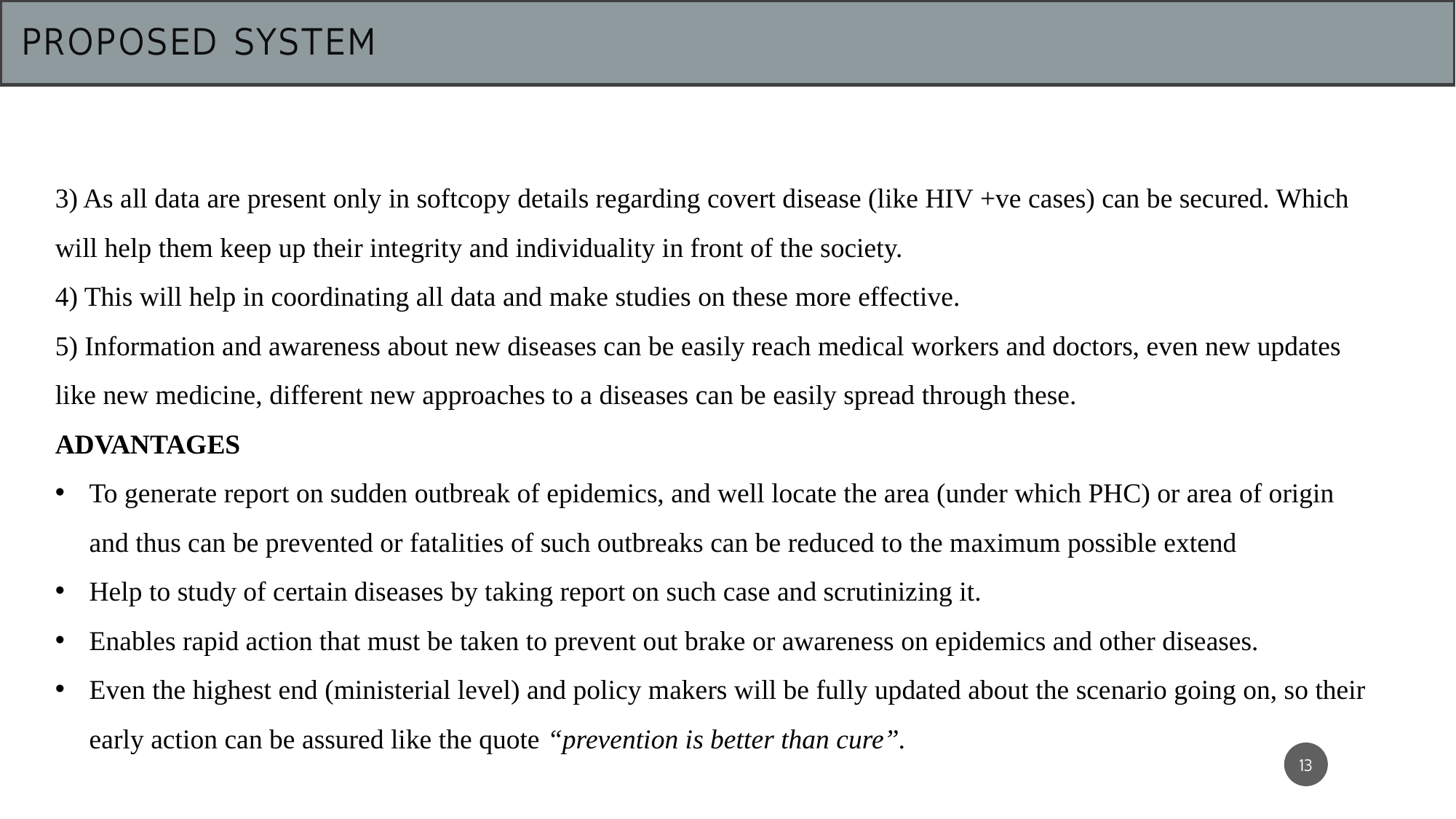

# Proposed System
3) As all data are present only in softcopy details regarding covert disease (like HIV +ve cases) can be secured. Which will help them keep up their integrity and individuality in front of the society.
4) This will help in coordinating all data and make studies on these more effective.
5) Information and awareness about new diseases can be easily reach medical workers and doctors, even new updates like new medicine, different new approaches to a diseases can be easily spread through these.
ADVANTAGES
To generate report on sudden outbreak of epidemics, and well locate the area (under which PHC) or area of origin and thus can be prevented or fatalities of such outbreaks can be reduced to the maximum possible extend
Help to study of certain diseases by taking report on such case and scrutinizing it.
Enables rapid action that must be taken to prevent out brake or awareness on epidemics and other diseases.
Even the highest end (ministerial level) and policy makers will be fully updated about the scenario going on, so their early action can be assured like the quote “prevention is better than cure”.
13